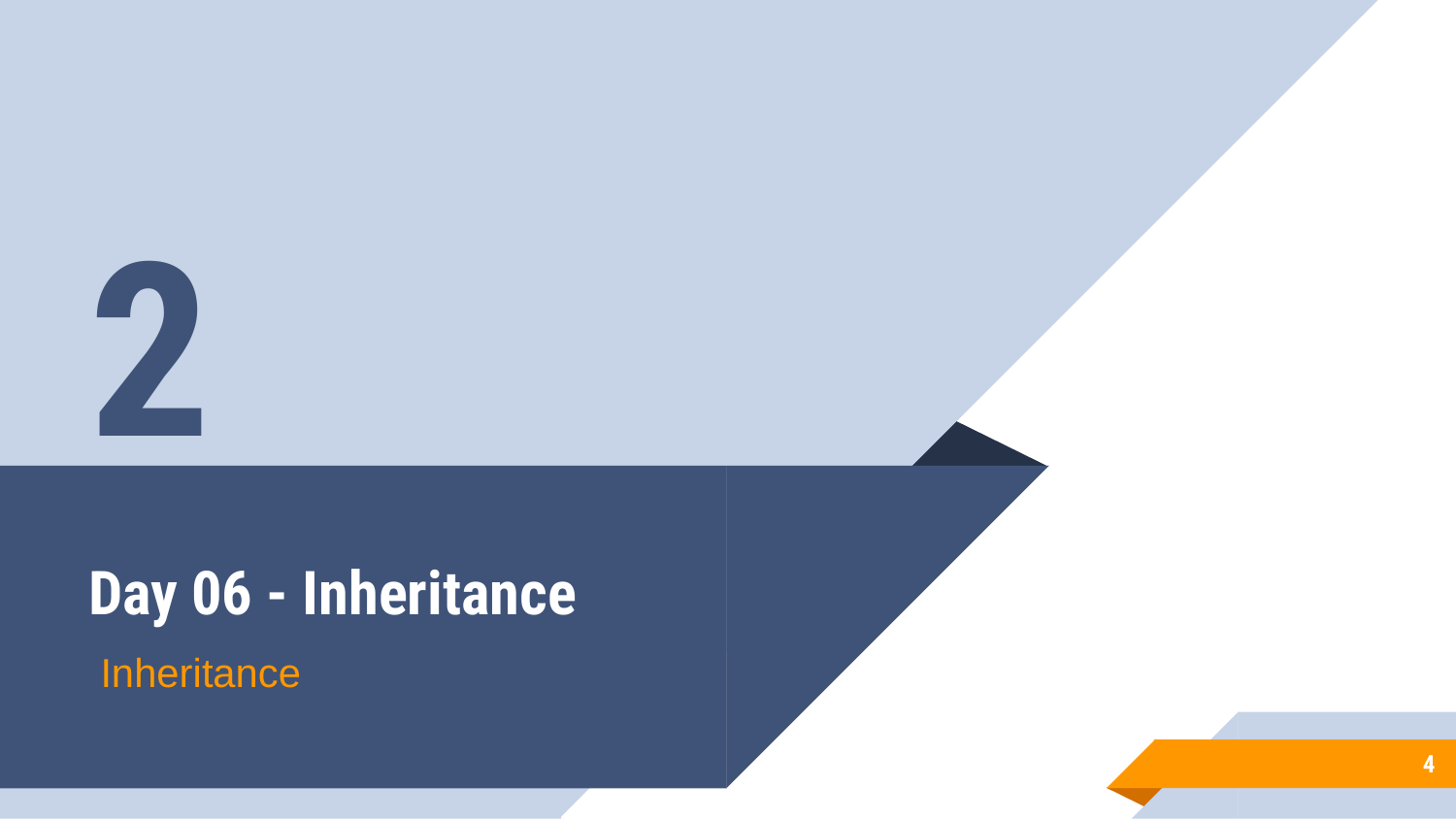

2
# Day 06 - Inheritance
Inheritance
4